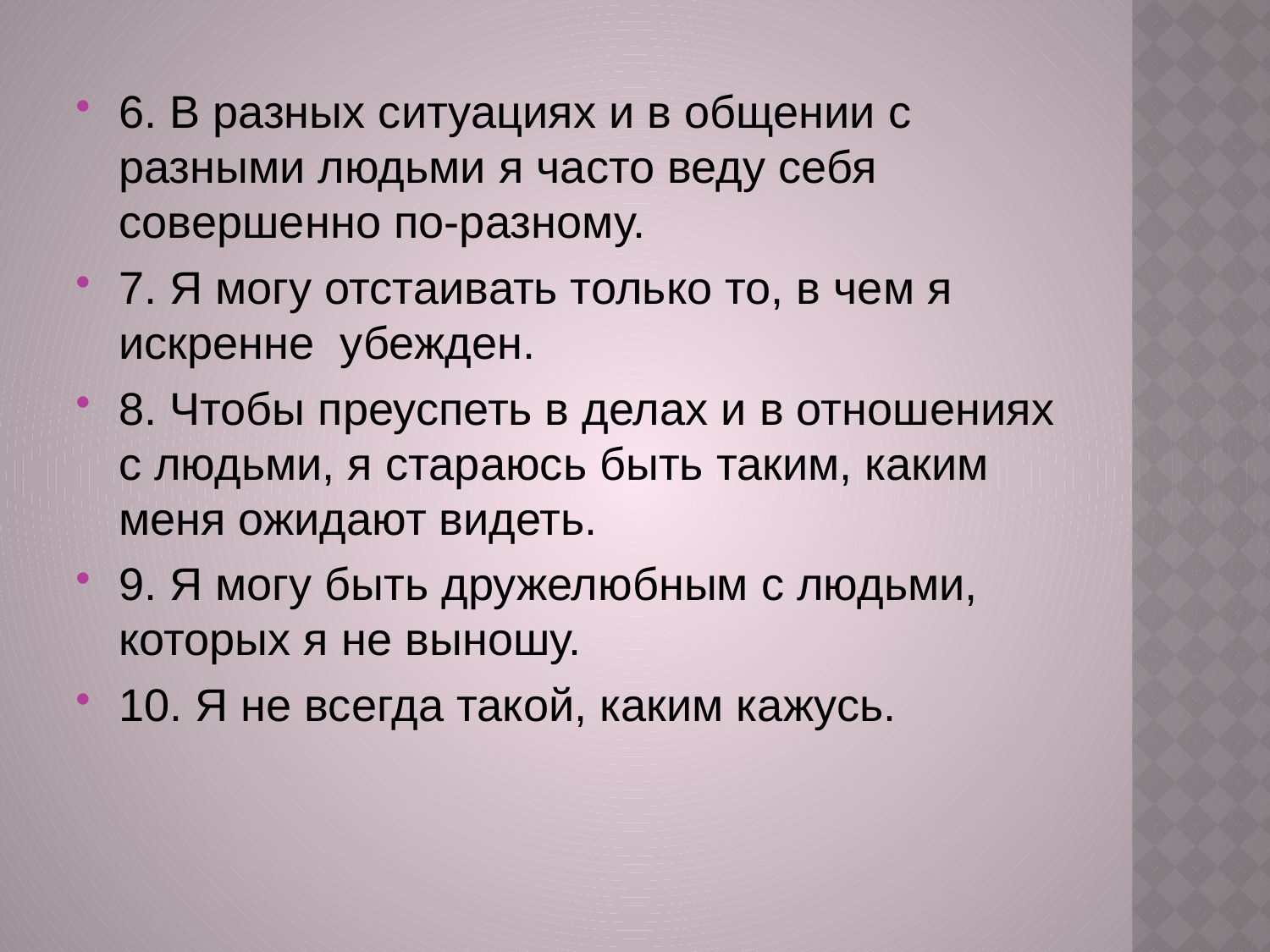

6. В разных ситуациях и в общении с разными людьми я часто веду себя совершенно по-разному.
7. Я могу отстаивать только то, в чем я искренне  убежден.
8. Чтобы преуспеть в делах и в отношениях с людьми, я стараюсь быть таким, каким меня ожидают видеть.
9. Я могу быть дружелюбным с людьми, которых я не выношу.
10. Я не всегда такой, каким кажусь.